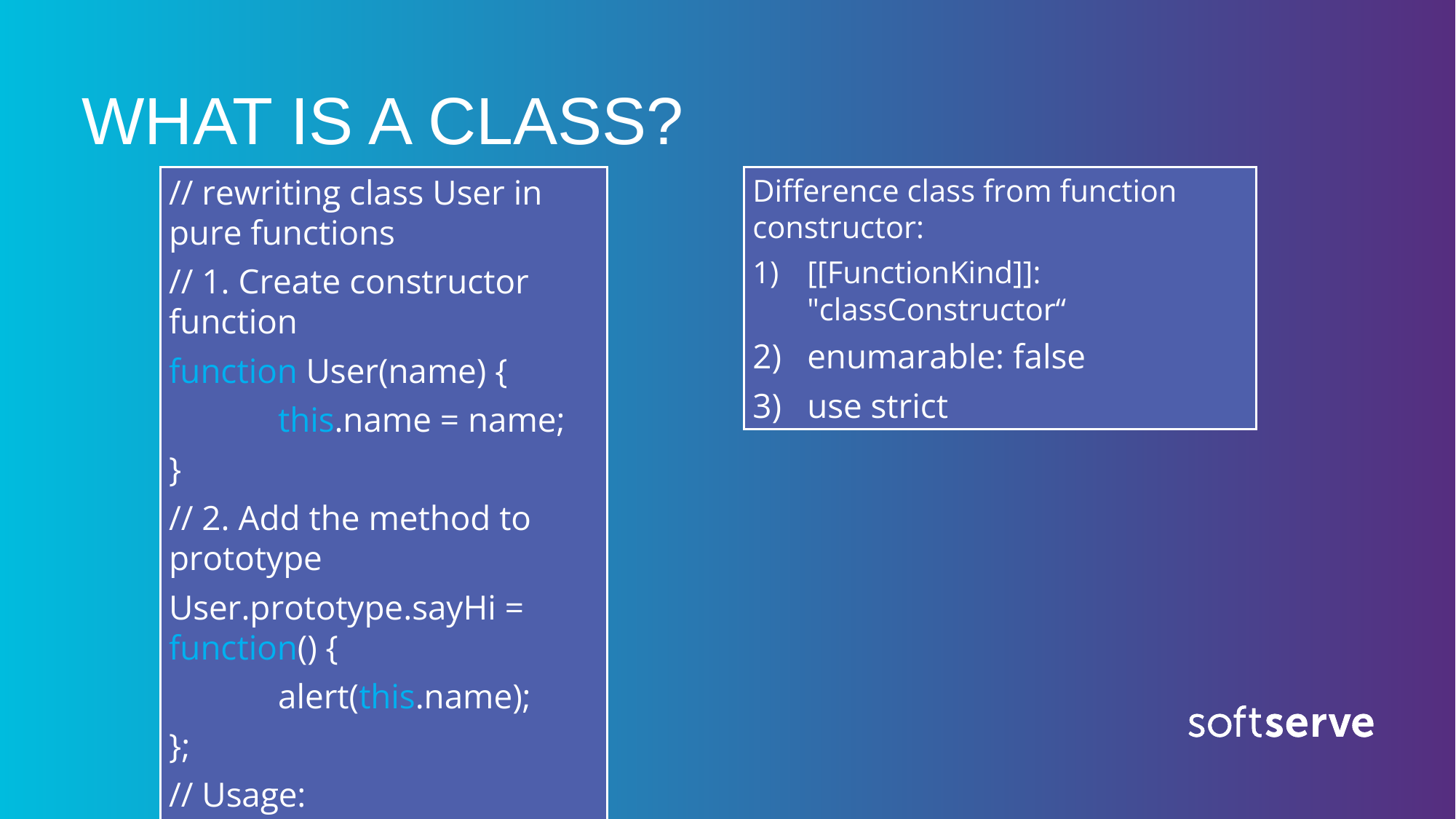

# WHAT IS A CLASS?
// rewriting class User in pure functions
// 1. Create constructor function
function User(name) {
	this.name = name;
}
// 2. Add the method to prototype
User.prototype.sayHi = function() {
	alert(this.name);
};
// Usage:
let user = new User("John");
user.sayHi();
Difference class from function constructor:
[[FunctionKind]]: "classConstructor“
enumarable: false
use strict